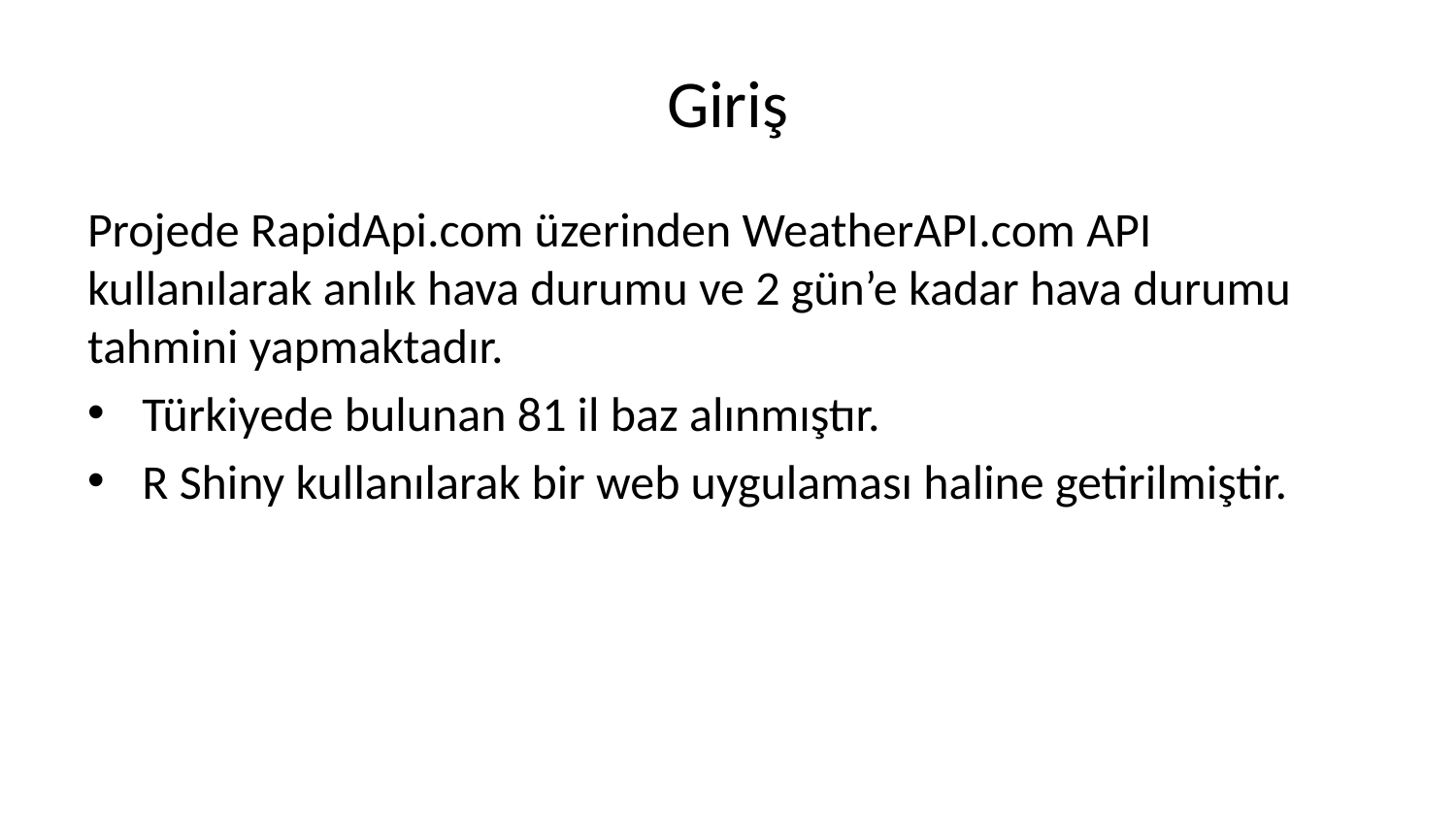

# Giriş
Projede RapidApi.com üzerinden WeatherAPI.com API kullanılarak anlık hava durumu ve 2 gün’e kadar hava durumu tahmini yapmaktadır.
Türkiyede bulunan 81 il baz alınmıştır.
R Shiny kullanılarak bir web uygulaması haline getirilmiştir.